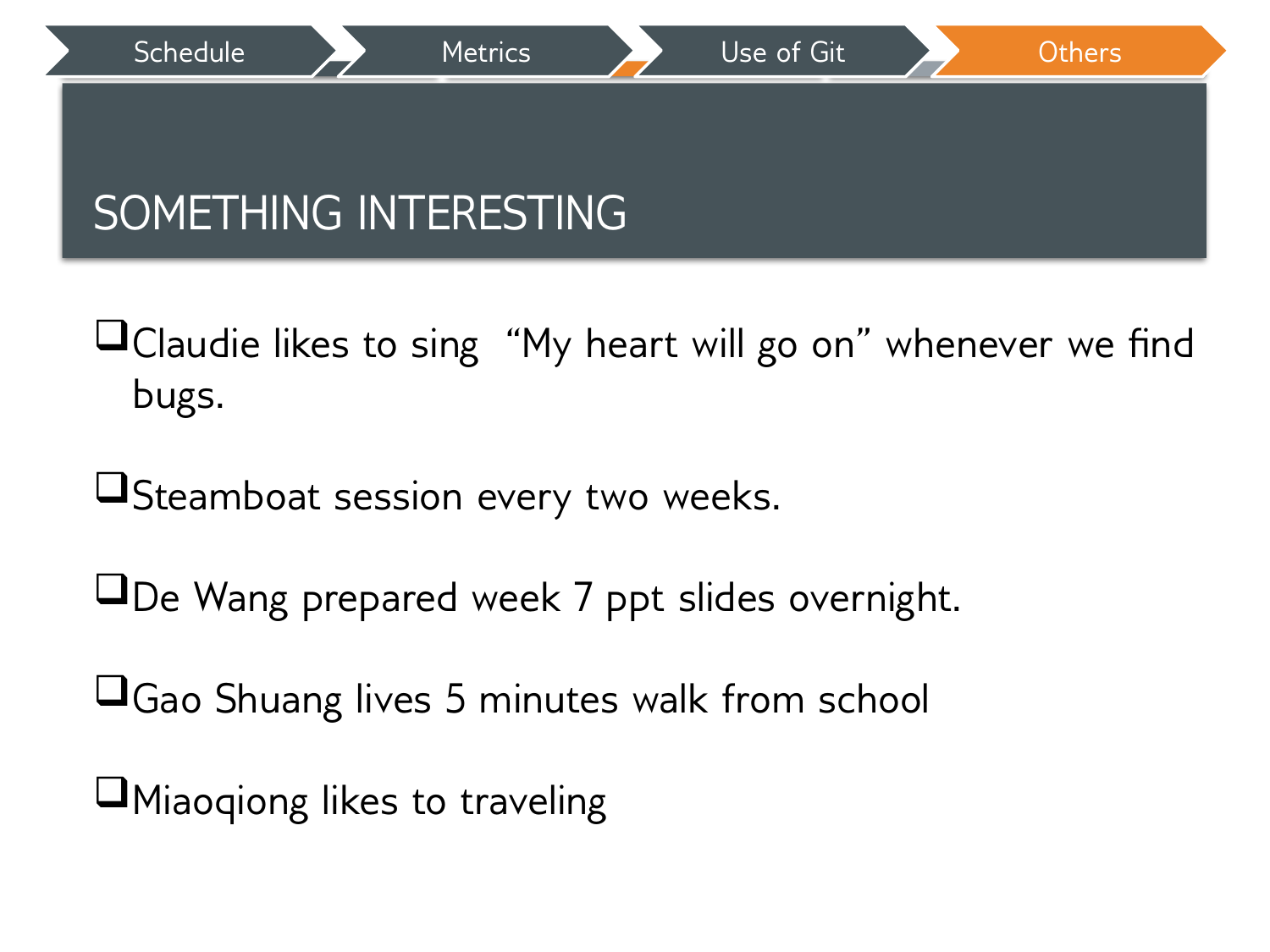

Schedule
Metrics
Use of Git
Others
# Something interesting

Claudie likes to sing  “My heart will go on” whenever we find bugs.

Steamboat session every two weeks.

De Wang prepared week 7 ppt slides overnight.

Gao Shuang lives 5 minutes walk from school

Miaoqiong likes to traveling